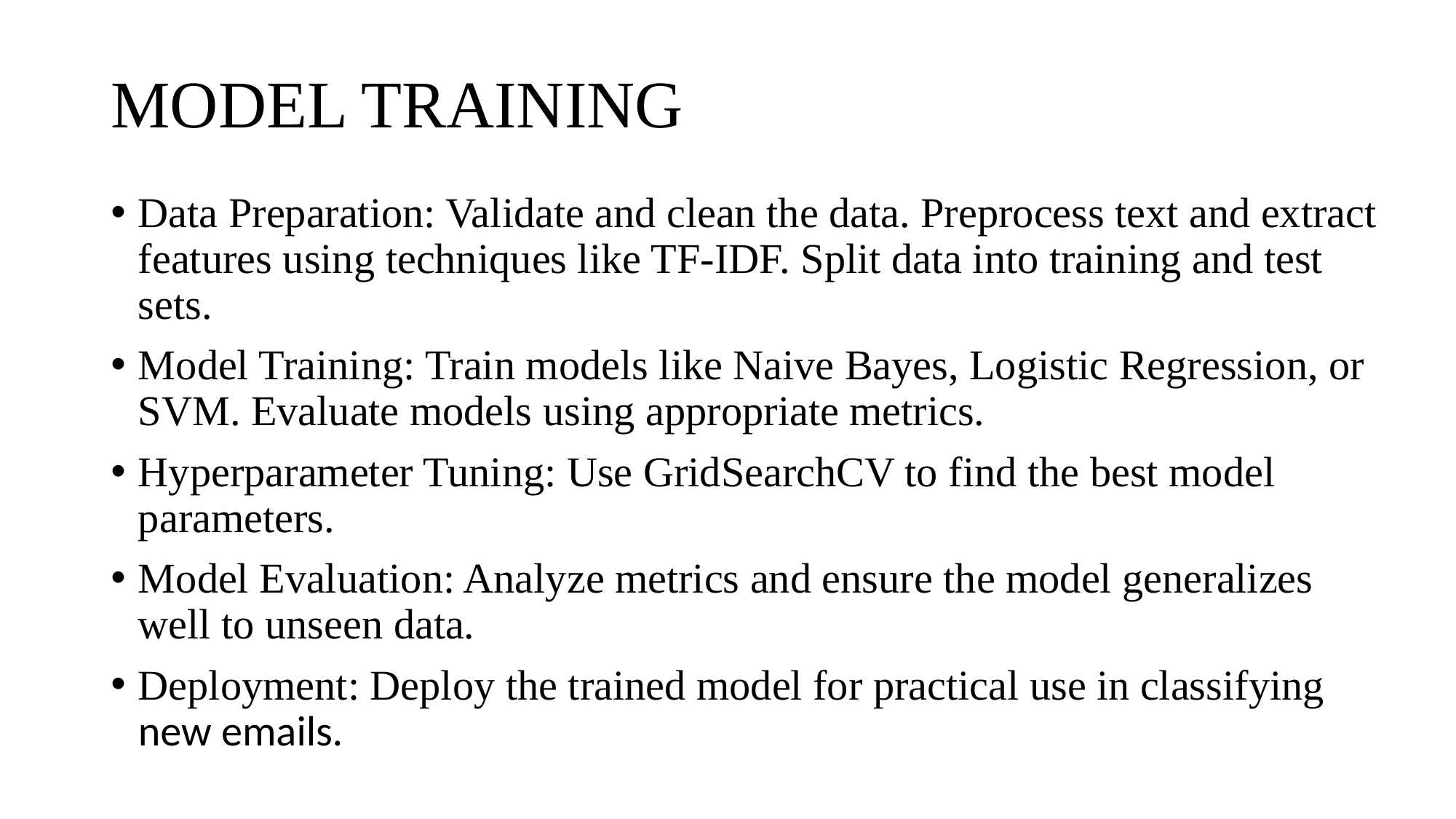

# MODEL TRAINING
Data Preparation: Validate and clean the data. Preprocess text and extract features using techniques like TF-IDF. Split data into training and test sets.
Model Training: Train models like Naive Bayes, Logistic Regression, or SVM. Evaluate models using appropriate metrics.
Hyperparameter Tuning: Use GridSearchCV to find the best model parameters.
Model Evaluation: Analyze metrics and ensure the model generalizes well to unseen data.
Deployment: Deploy the trained model for practical use in classifying new emails.